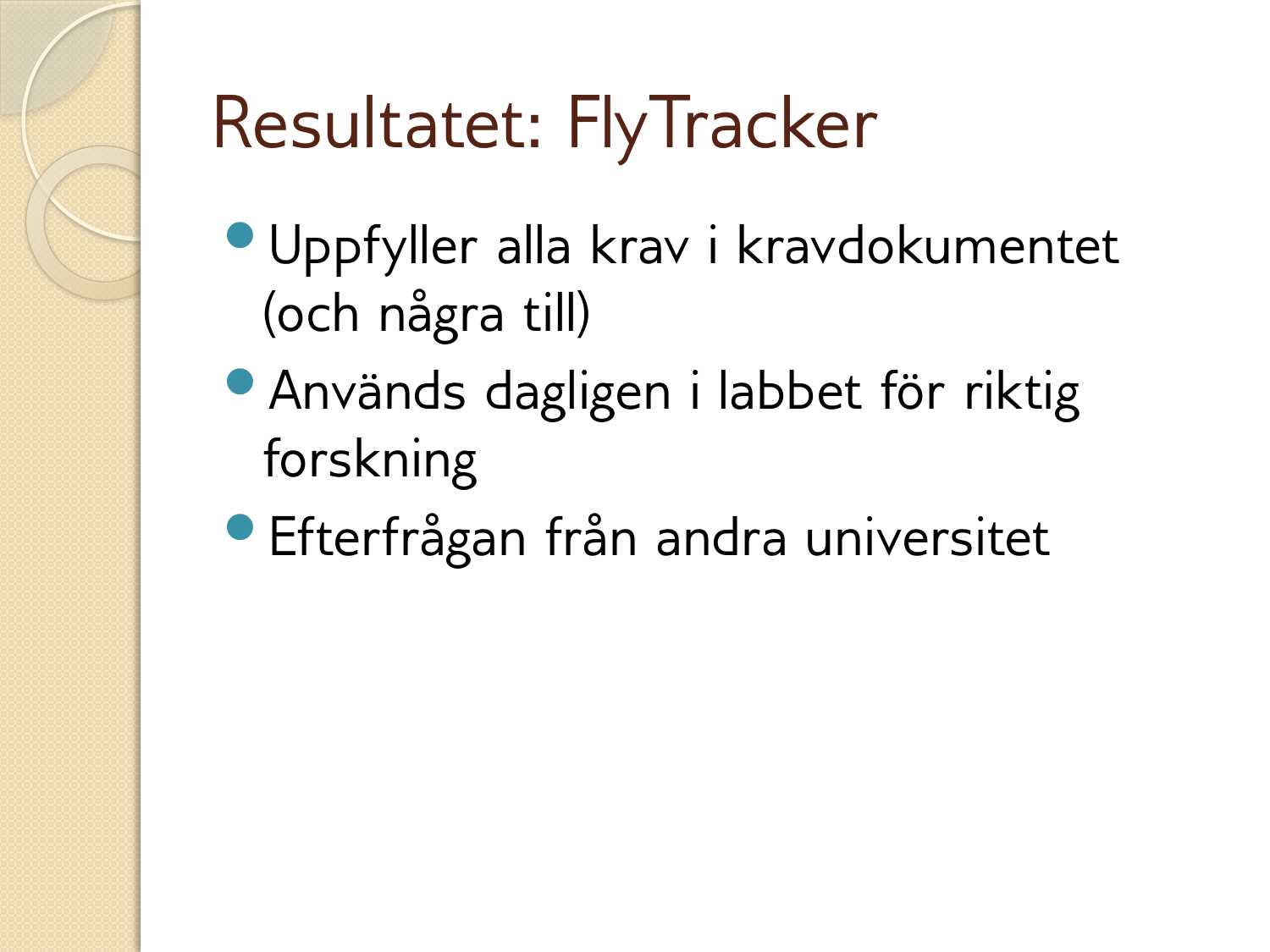

# Resultatet: FlyTracker
Uppfyller alla krav i kravdokumentet (och några till)
Används dagligen i labbet för riktig forskning
Efterfrågan från andra universitet